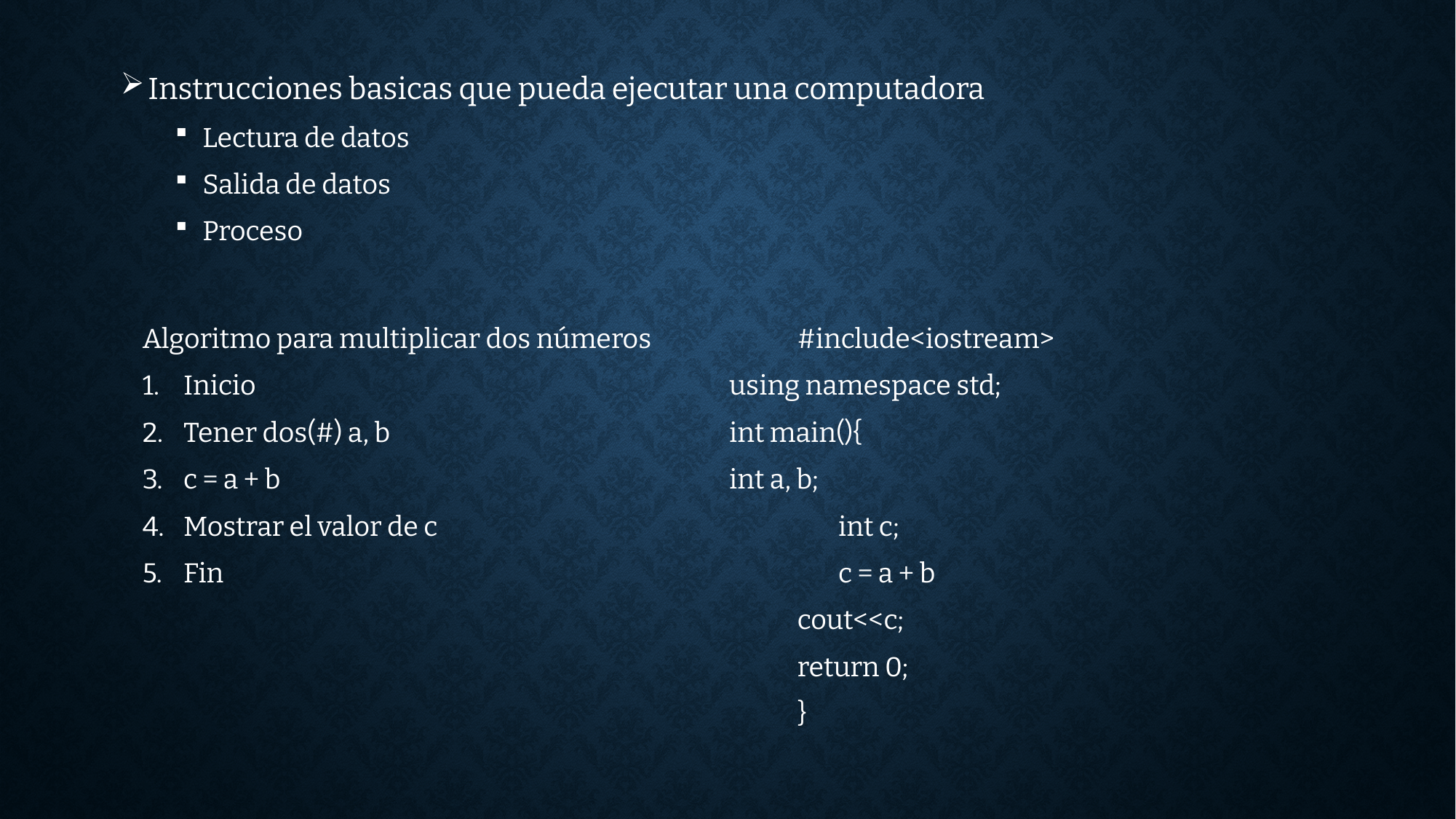

Instrucciones basicas que pueda ejecutar una computadora
Lectura de datos
Salida de datos
Proceso

Algoritmo para multiplicar dos números		#include<iostream>
Inicio					using namespace std;
Tener dos(#) a, b				int main(){
c = a + b					int a, b;
Mostrar el valor de c				int c;
Fin						c = a + b
						cout<<c;
						return 0;
						}